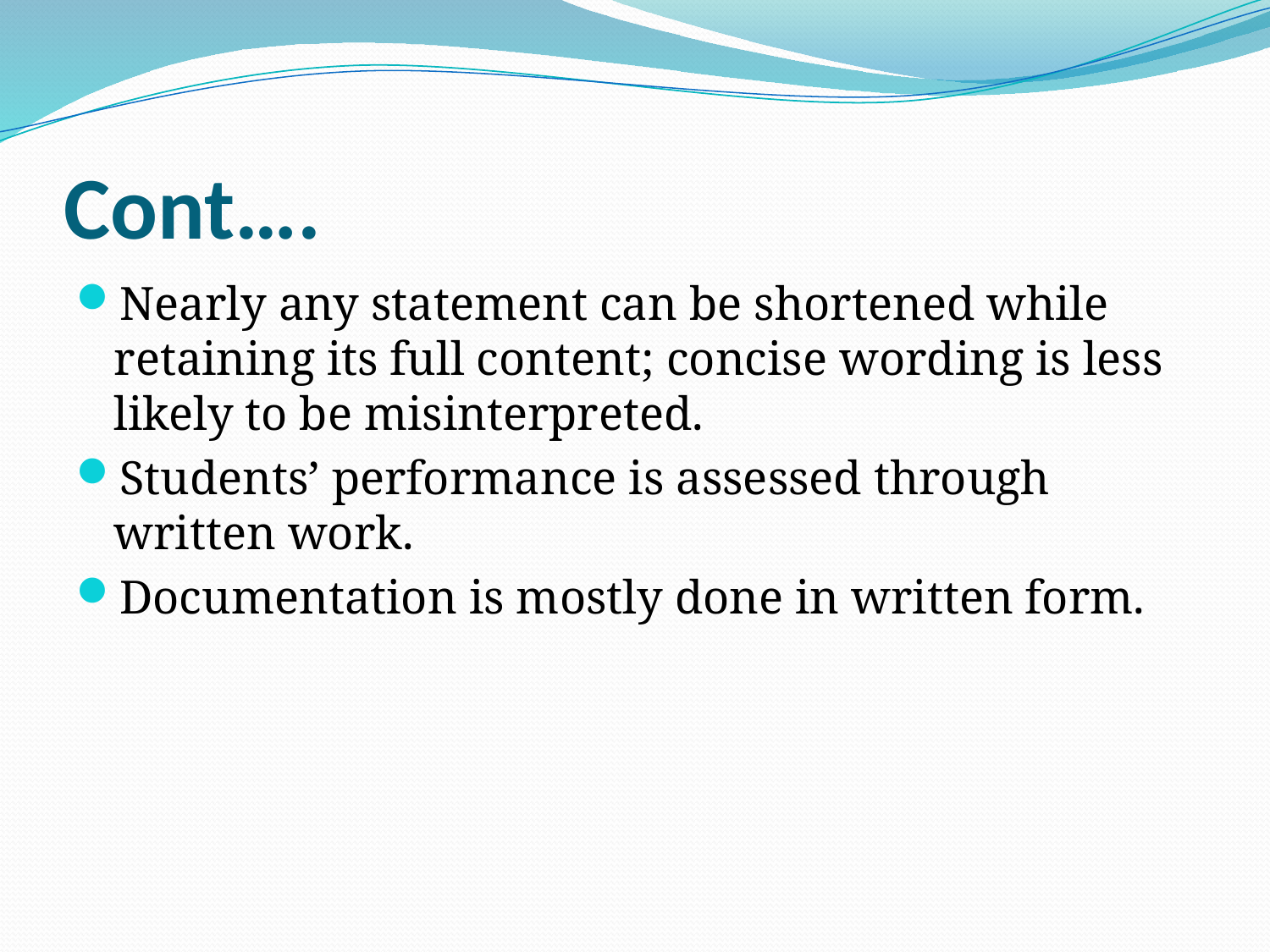

# Cont….
Nearly any statement can be shortened while retaining its full content; concise wording is less likely to be misinterpreted.
Students’ performance is assessed through written work.
Documentation is mostly done in written form.